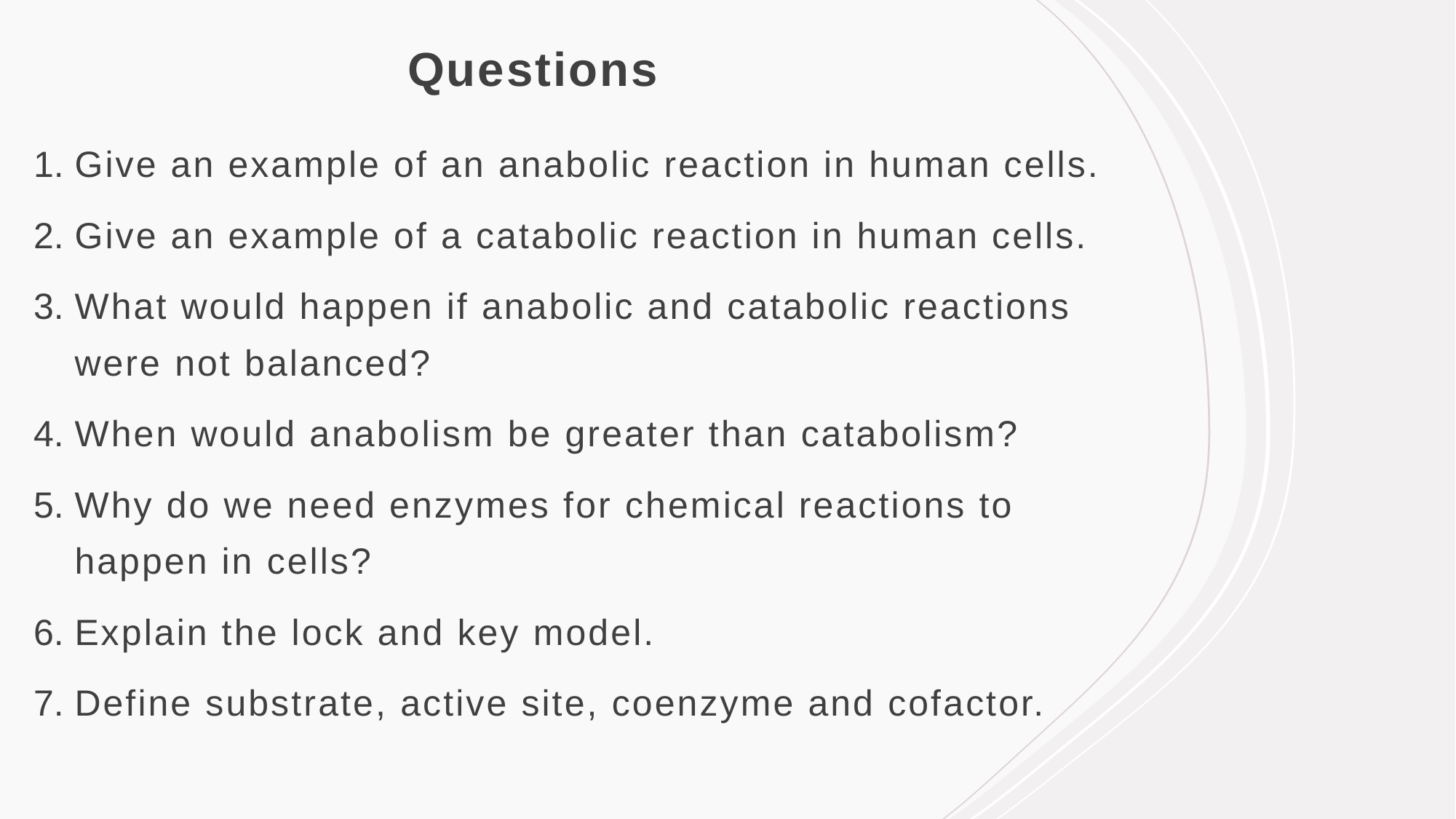

# Questions
Give an example of an anabolic reaction in human cells.
Give an example of a catabolic reaction in human cells.
What would happen if anabolic and catabolic reactions were not balanced?
When would anabolism be greater than catabolism?
Why do we need enzymes for chemical reactions to happen in cells?
Explain the lock and key model.
Define substrate, active site, coenzyme and cofactor.